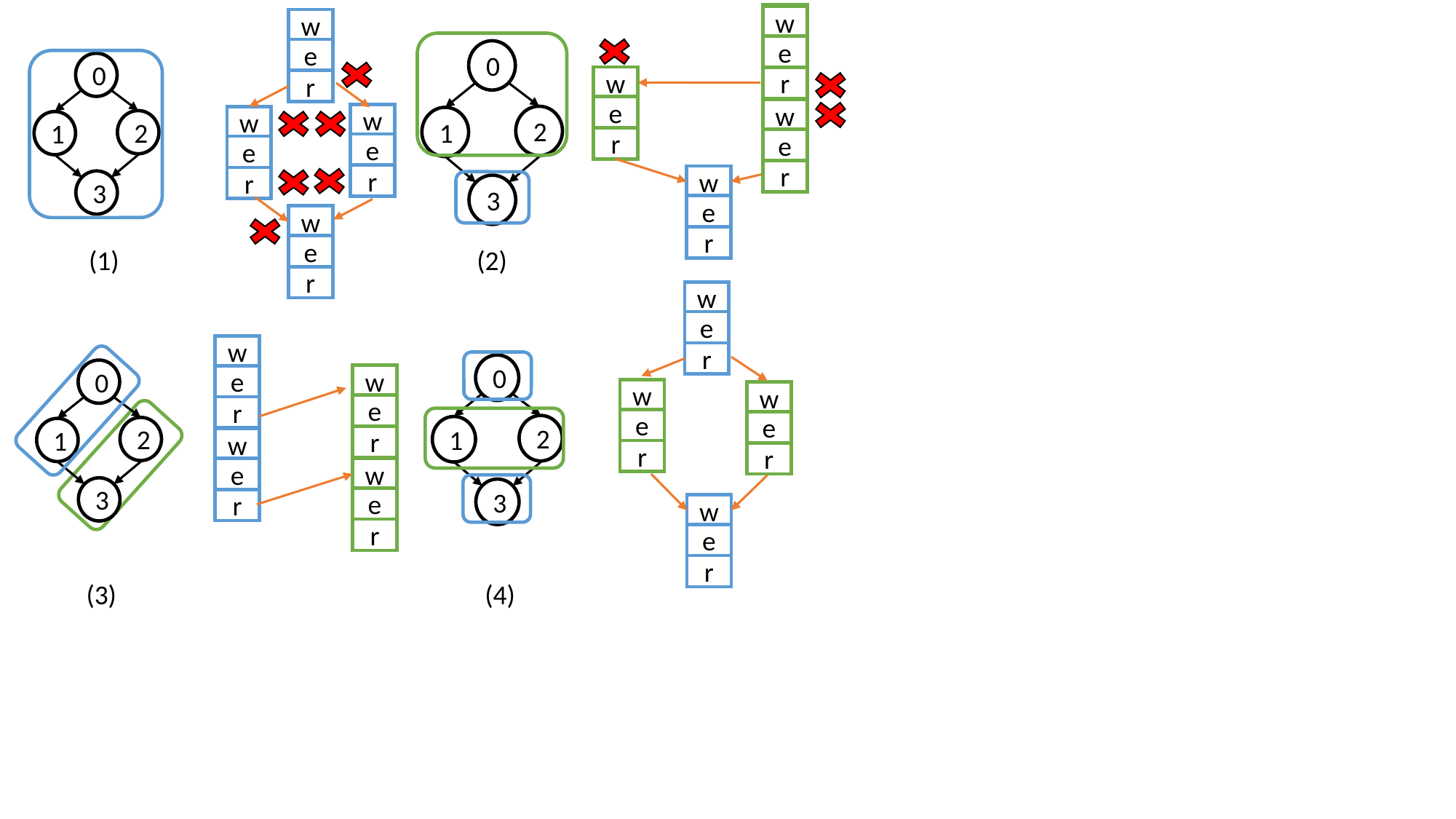

w
w
e
e
r
w
r
e
w
w
e
r
e
r
r
w
e
r
w
e
r
w
e
r

0
2
1
3

0
2
1
3

w
e
r
w
e
r

(1)
(2)
w
e
r
w
e
r
w
e
r
w
e
r
w
e
r
w
e
r

0
2
1
3

0
2
1
3

w
e
r
w
e
r
(3)
(4)